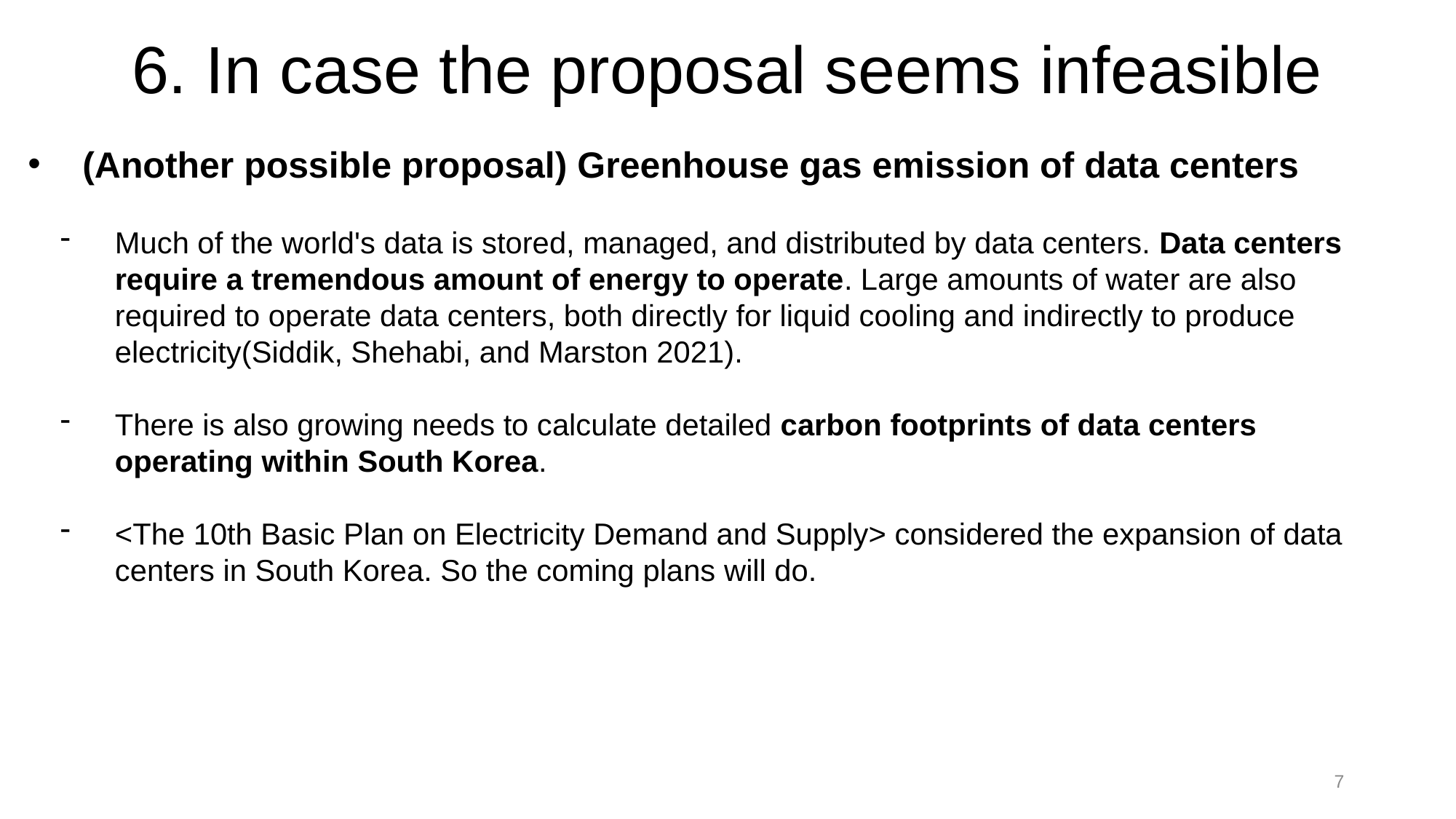

# 6. In case the proposal seems infeasible
(Another possible proposal) Greenhouse gas emission of data centers
Much of the world's data is stored, managed, and distributed by data centers. Data centers require a tremendous amount of energy to operate. Large amounts of water are also required to operate data centers, both directly for liquid cooling and indirectly to produce electricity(Siddik, Shehabi, and Marston 2021).

There is also growing needs to calculate detailed carbon footprints of data centers operating within South Korea.

<The 10th Basic Plan on Electricity Demand and Supply> considered the expansion of data centers in South Korea. So the coming plans will do.

7